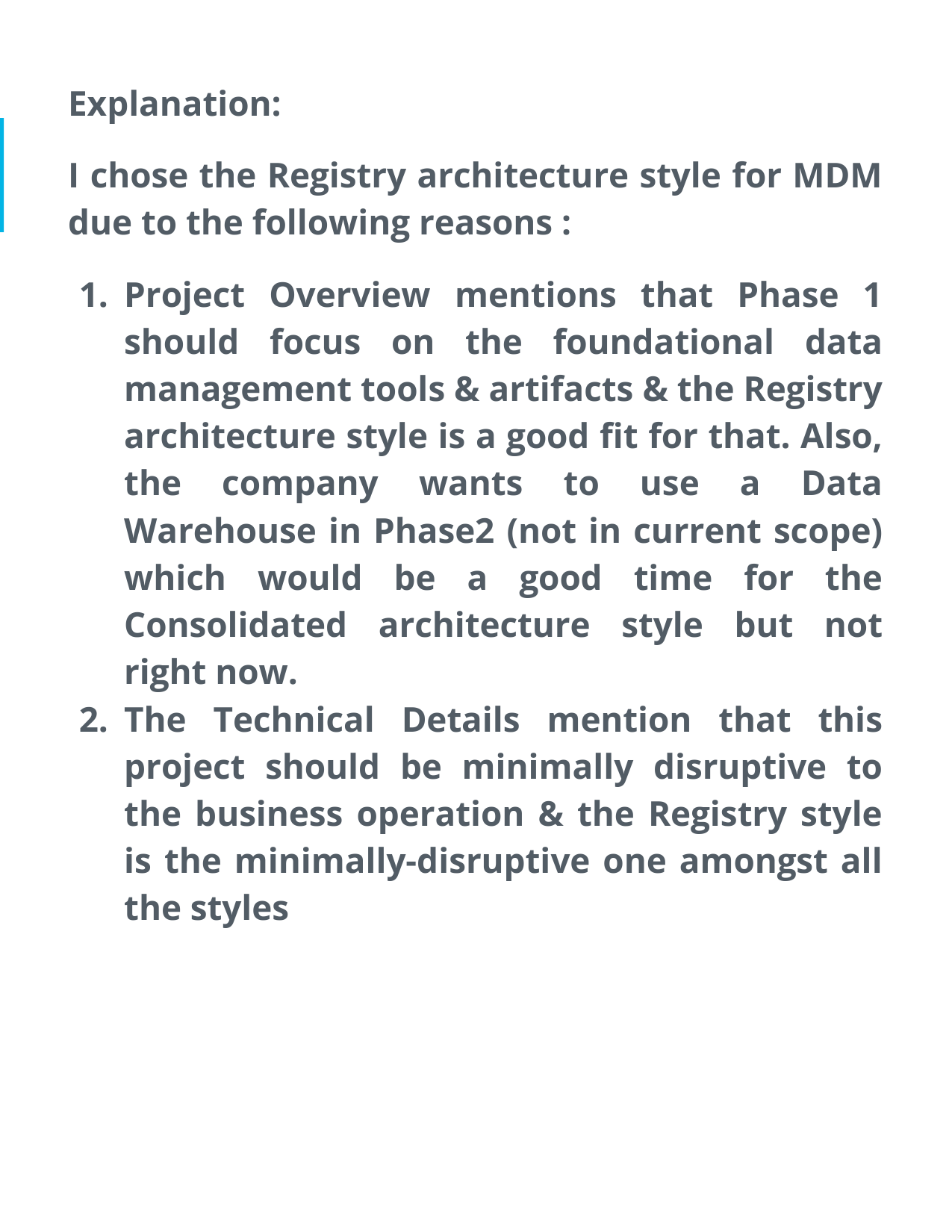

Explanation:
I chose the Registry architecture style for MDM due to the following reasons :
Project Overview mentions that Phase 1 should focus on the foundational data management tools & artifacts & the Registry architecture style is a good fit for that. Also, the company wants to use a Data Warehouse in Phase2 (not in current scope) which would be a good time for the Consolidated architecture style but not right now.
The Technical Details mention that this project should be minimally disruptive to the business operation & the Registry style is the minimally-disruptive one amongst all the styles